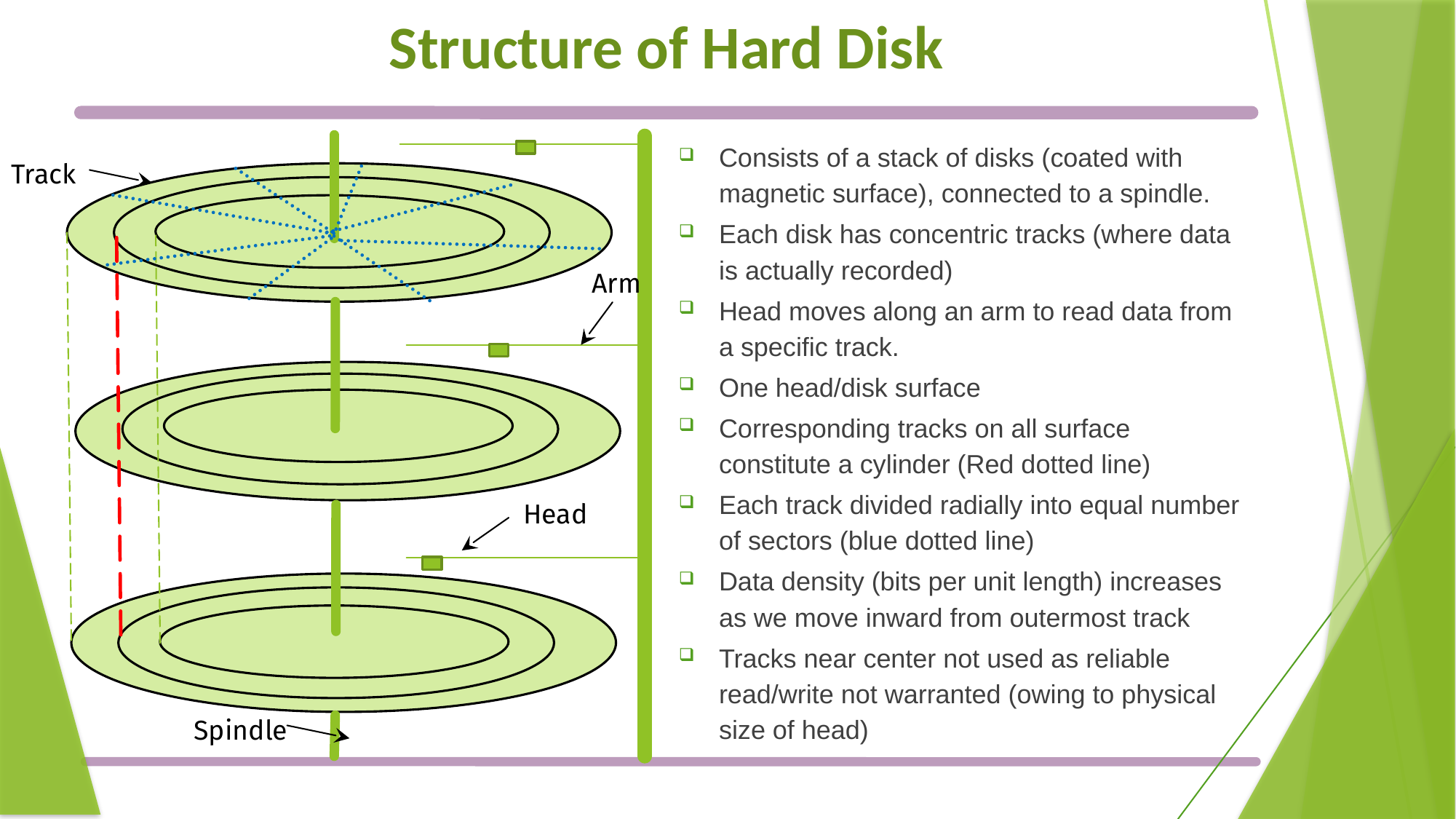

# Structure of Hard Disk
Consists of a stack of disks (coated with magnetic surface), connected to a spindle.
Each disk has concentric tracks (where data is actually recorded)
Head moves along an arm to read data from a specific track.
One head/disk surface
Corresponding tracks on all surface constitute a cylinder (Red dotted line)
Each track divided radially into equal number of sectors (blue dotted line)
Data density (bits per unit length) increases as we move inward from outermost track
Tracks near center not used as reliable read/write not warranted (owing to physical size of head)

Track
Arm
Head
Spindle